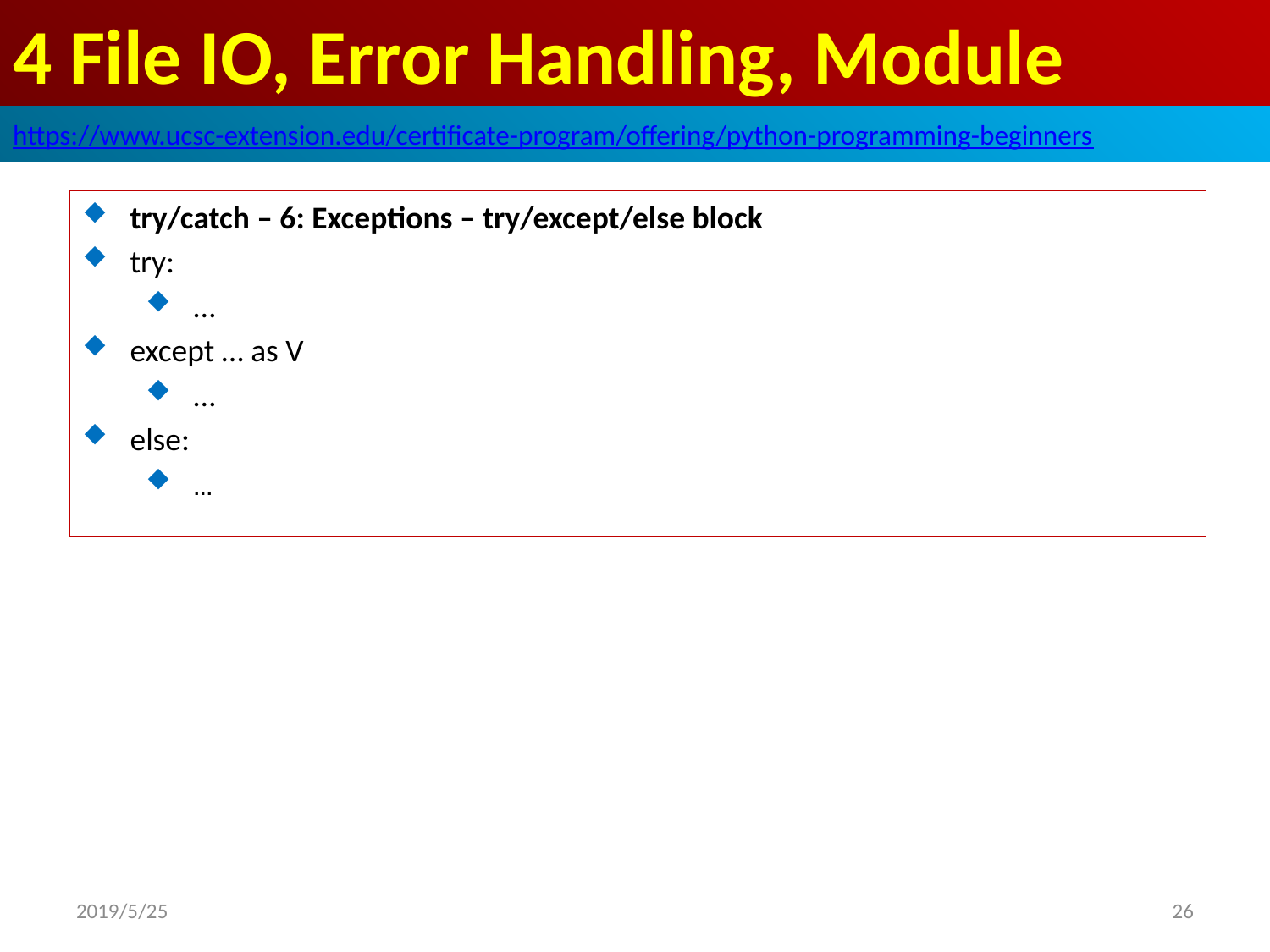

# 4 File IO, Error Handling, Module
https://www.ucsc-extension.edu/certificate-program/offering/python-programming-beginners
try/catch – 6: Exceptions – try/except/else block
try:
…
except … as V
…
else:
…
2019/5/25
26